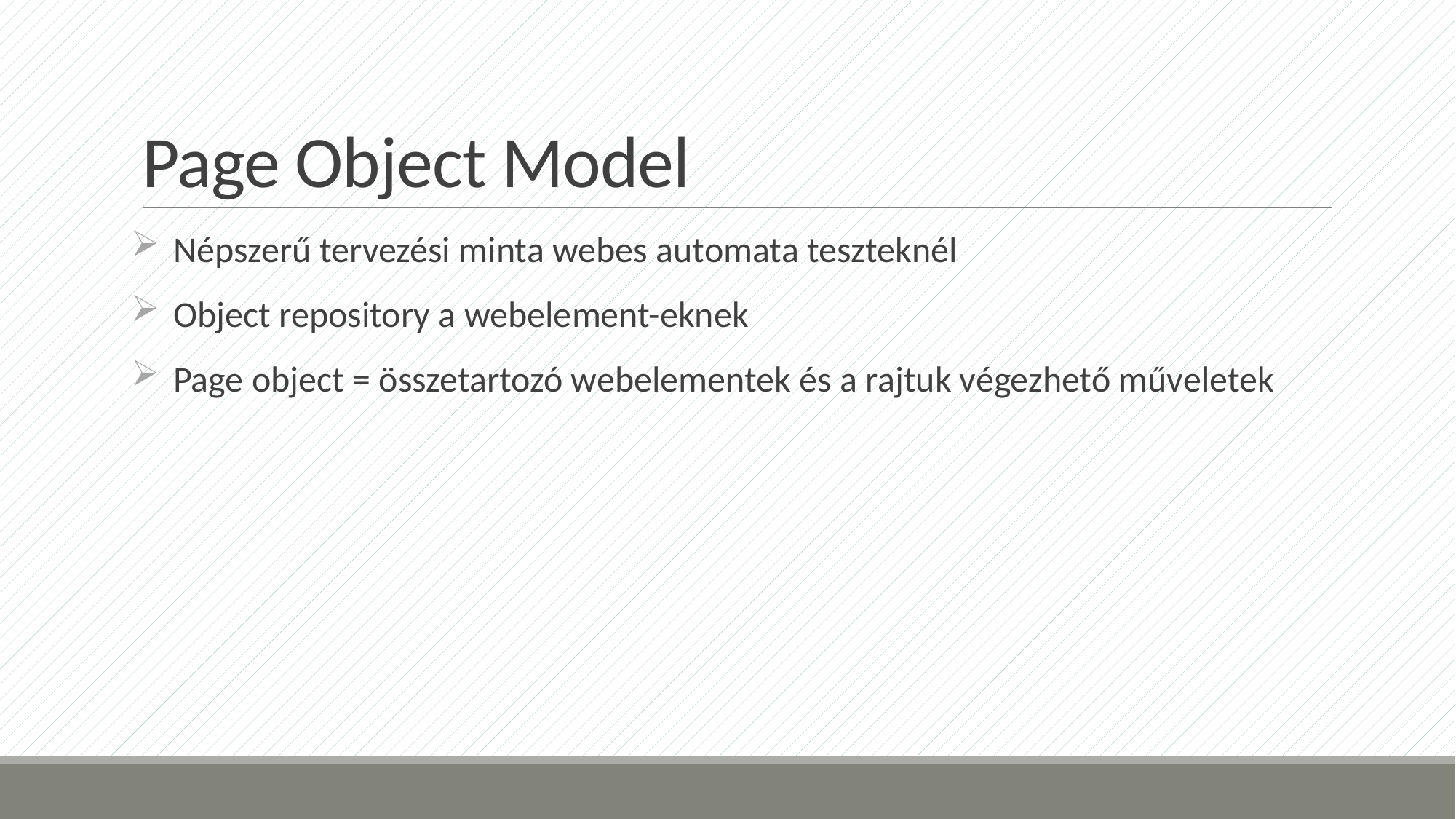

# Page Object Model
Népszerű tervezési minta webes automata teszteknél
Object repository a webelement-eknek
Page object = összetartozó webelementek és a rajtuk végezhető műveletek